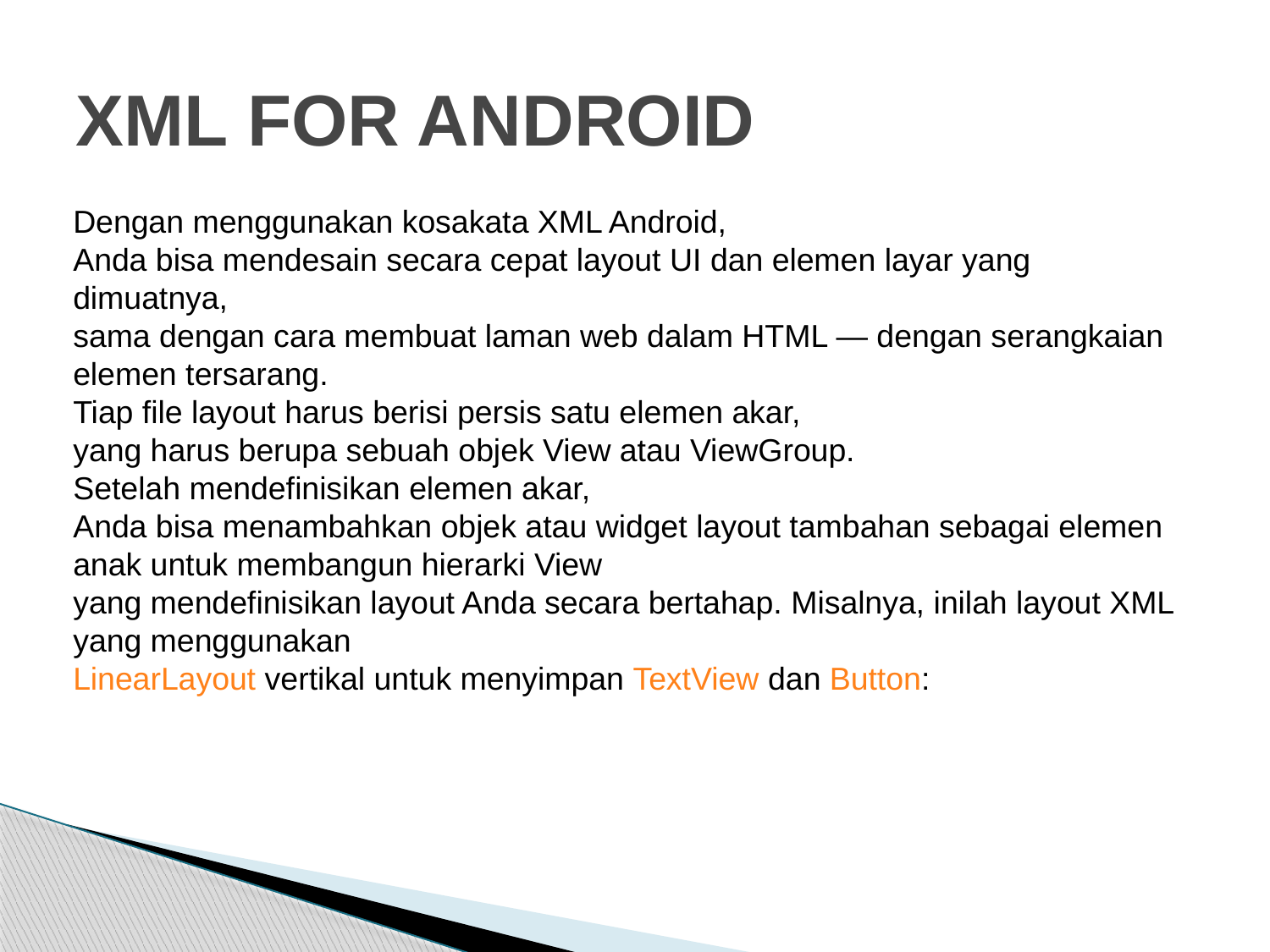

# XML FOR ANDROID
Dengan menggunakan kosakata XML Android,
Anda bisa mendesain secara cepat layout UI dan elemen layar yang dimuatnya,
sama dengan cara membuat laman web dalam HTML — dengan serangkaian elemen tersarang.
Tiap file layout harus berisi persis satu elemen akar,
yang harus berupa sebuah objek View atau ViewGroup.
Setelah mendefinisikan elemen akar,
Anda bisa menambahkan objek atau widget layout tambahan sebagai elemen anak untuk membangun hierarki View
yang mendefinisikan layout Anda secara bertahap. Misalnya, inilah layout XML yang menggunakan
LinearLayout vertikal untuk menyimpan TextView dan Button: